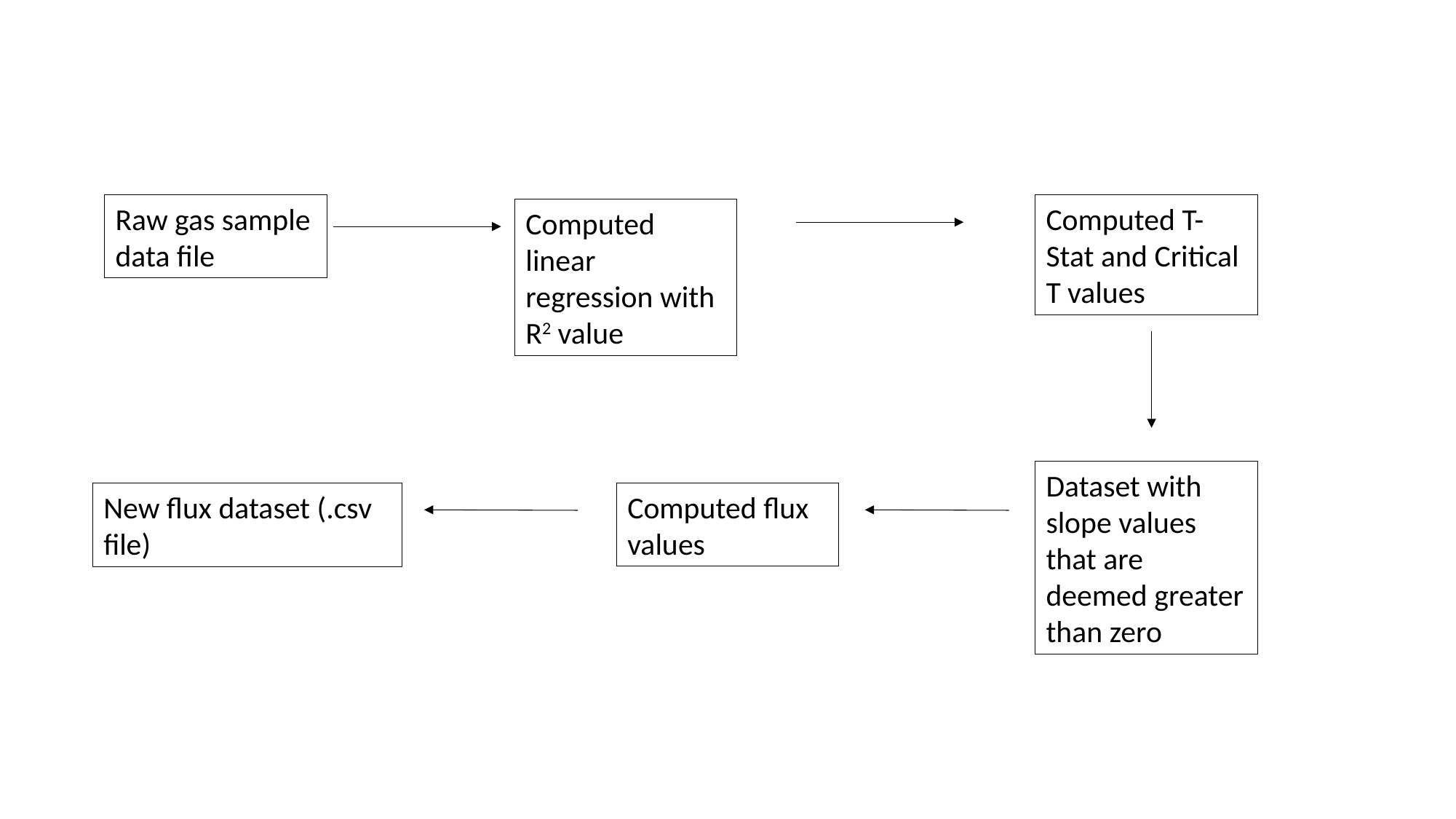

Raw gas sample data file
Computed T-Stat and Critical T values
Computed linear regression with R2 value
Dataset with slope values that are deemed greater than zero
Computed flux values
New flux dataset (.csv file)